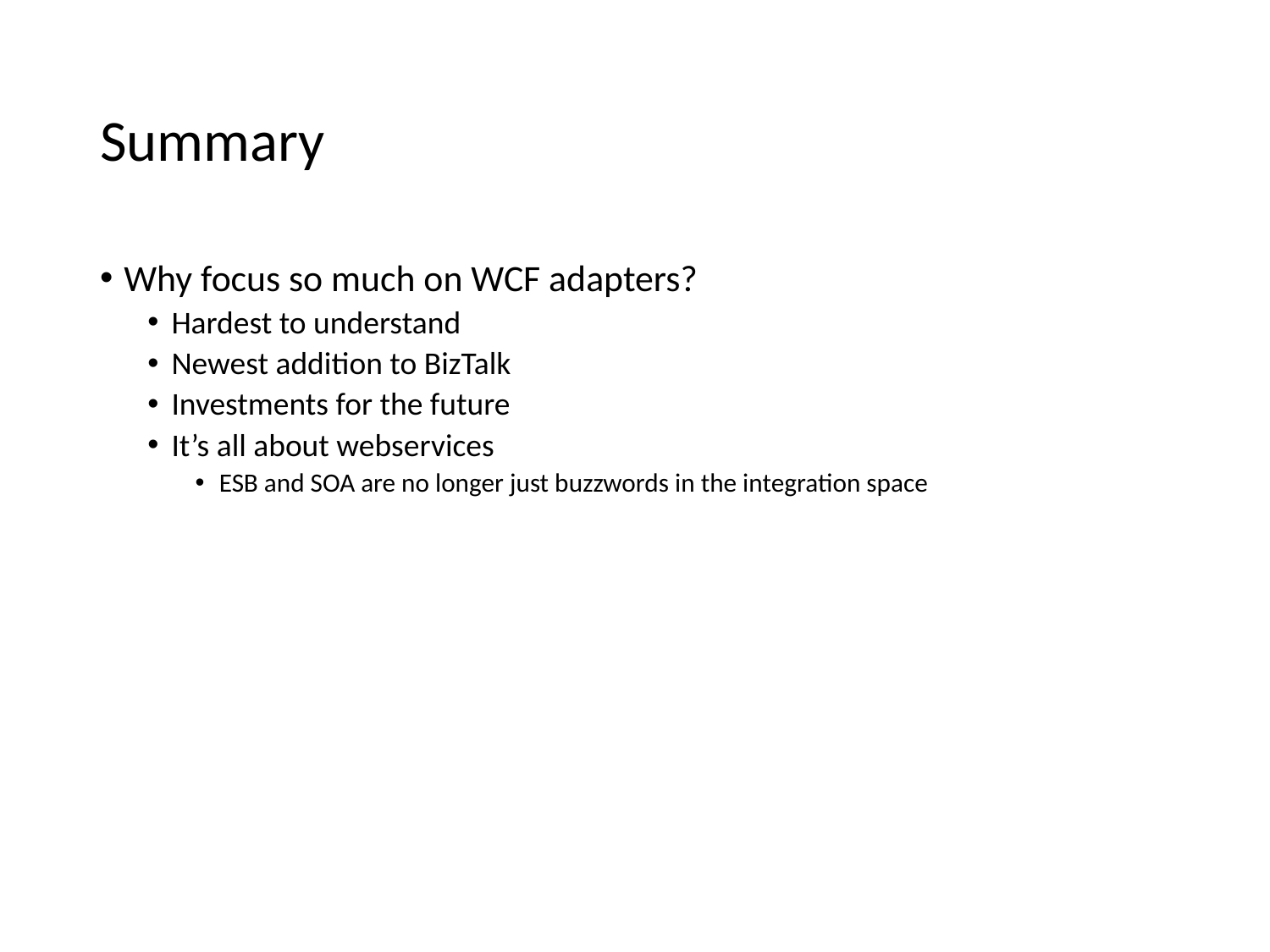

# Summary
Why focus so much on WCF adapters?
Hardest to understand
Newest addition to BizTalk
Investments for the future
It’s all about webservices
ESB and SOA are no longer just buzzwords in the integration space